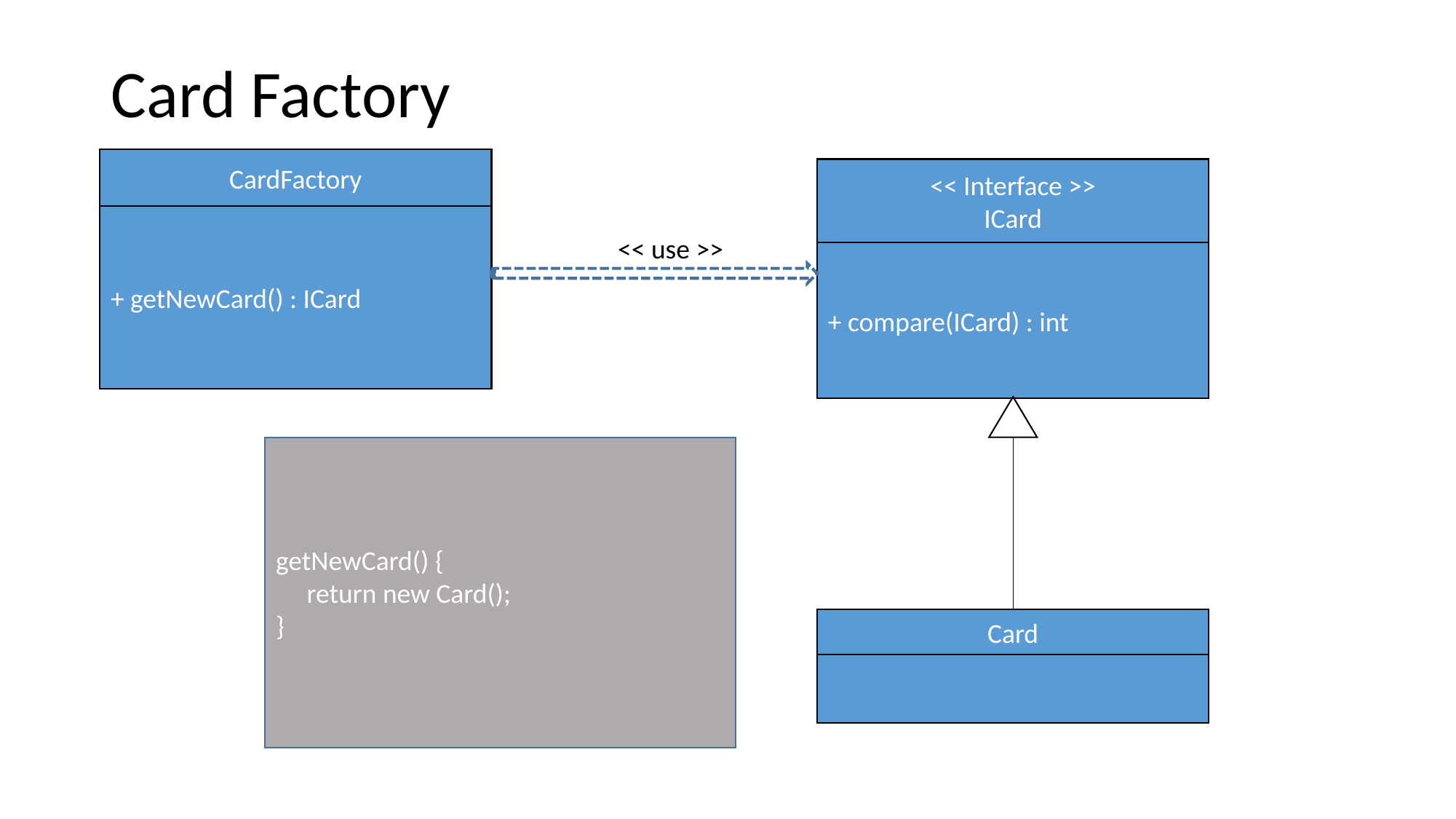

# Card Factory
CardFactory
+ getNewCard() : ICard
<< Interface >>
ICard
+ compare(ICard) : int
<< use >>

getNewCard() {
     return new Card();
}
Card